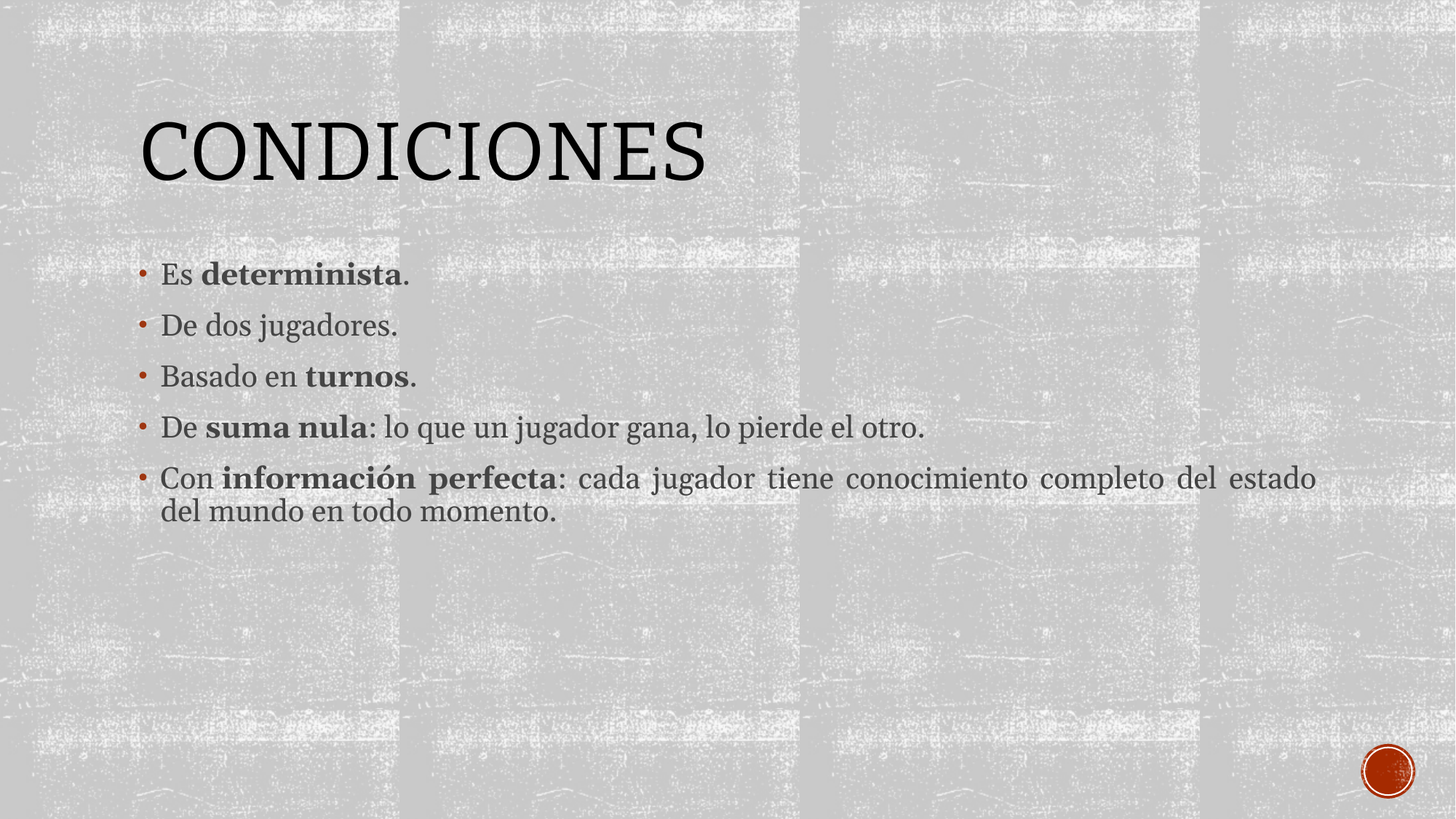

# condiciones
Es determinista.
De dos jugadores.
Basado en turnos.
De suma nula: lo que un jugador gana, lo pierde el otro.
Con información perfecta: cada jugador tiene conocimiento completo del estado del mundo en todo momento.